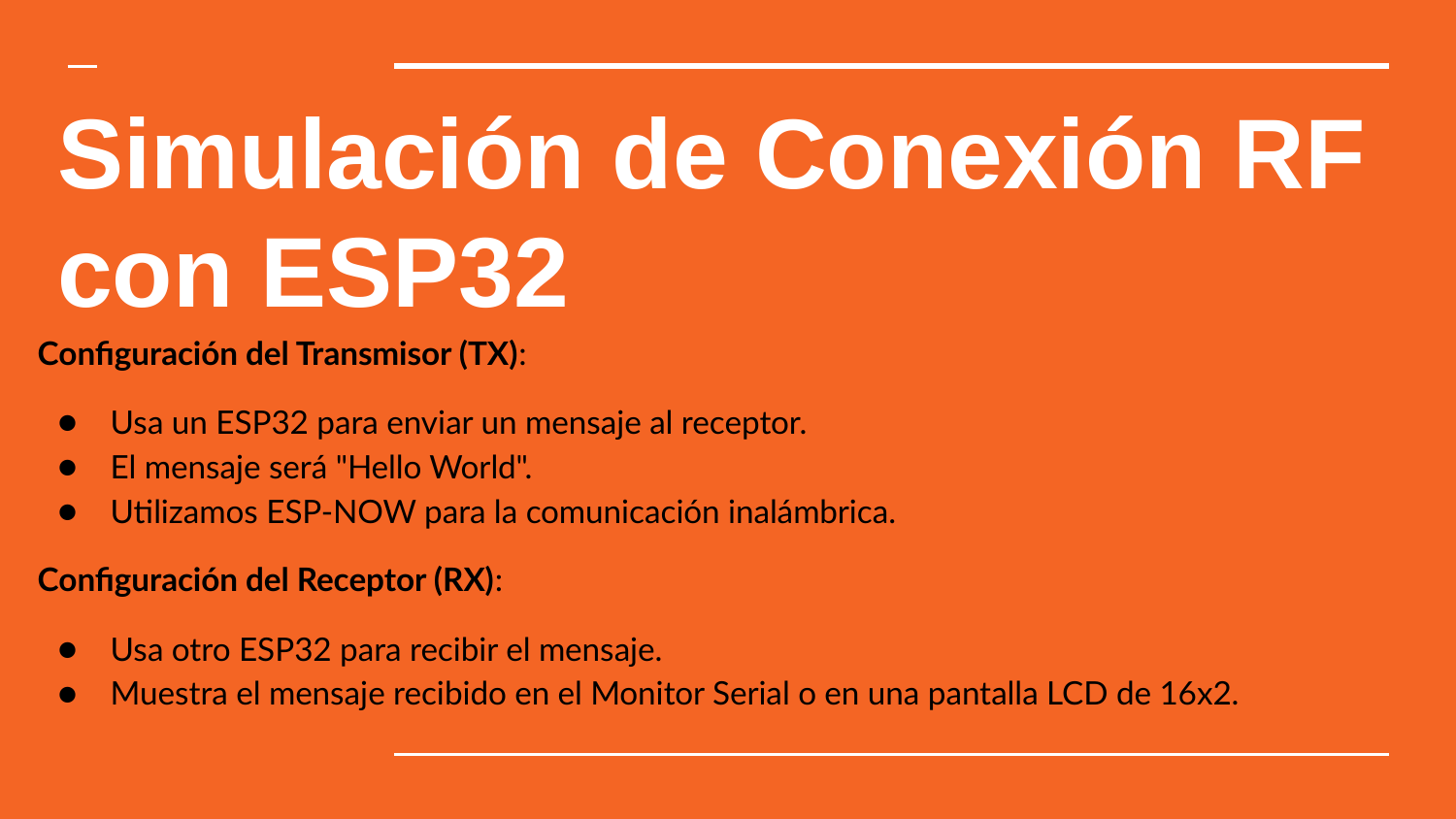

# Simulación de Conexión RF con ESP32
Configuración del Transmisor (TX):
Usa un ESP32 para enviar un mensaje al receptor.
El mensaje será "Hello World".
Utilizamos ESP-NOW para la comunicación inalámbrica.
Configuración del Receptor (RX):
Usa otro ESP32 para recibir el mensaje.
Muestra el mensaje recibido en el Monitor Serial o en una pantalla LCD de 16x2.